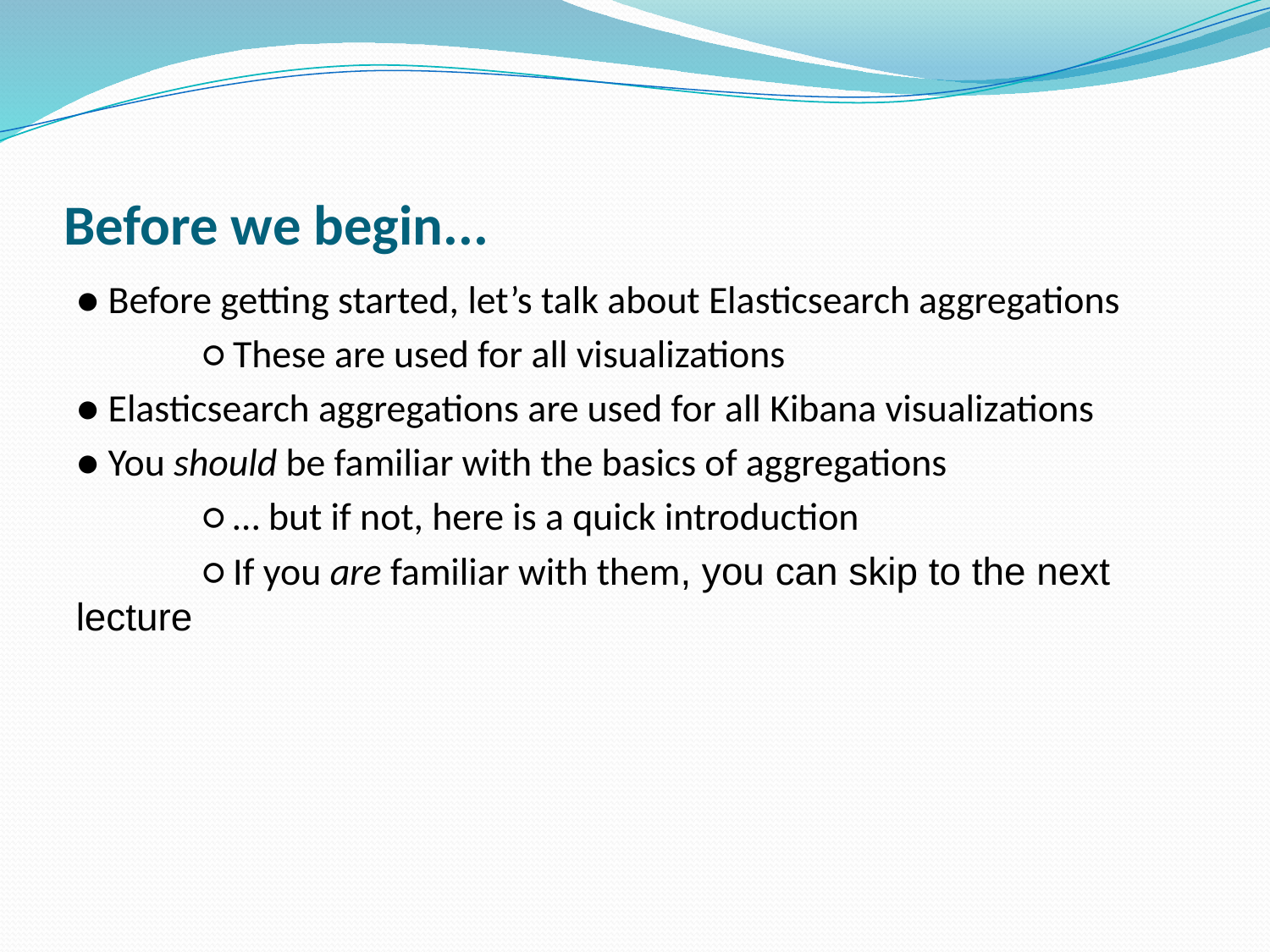

# Before we begin...
● Before getting started, let’s talk about Elasticsearch aggregations
	○ These are used for all visualizations
● Elasticsearch aggregations are used for all Kibana visualizations
● You should be familiar with the basics of aggregations
	○ … but if not, here is a quick introduction
	○ If you are familiar with them, you can skip to the next lecture